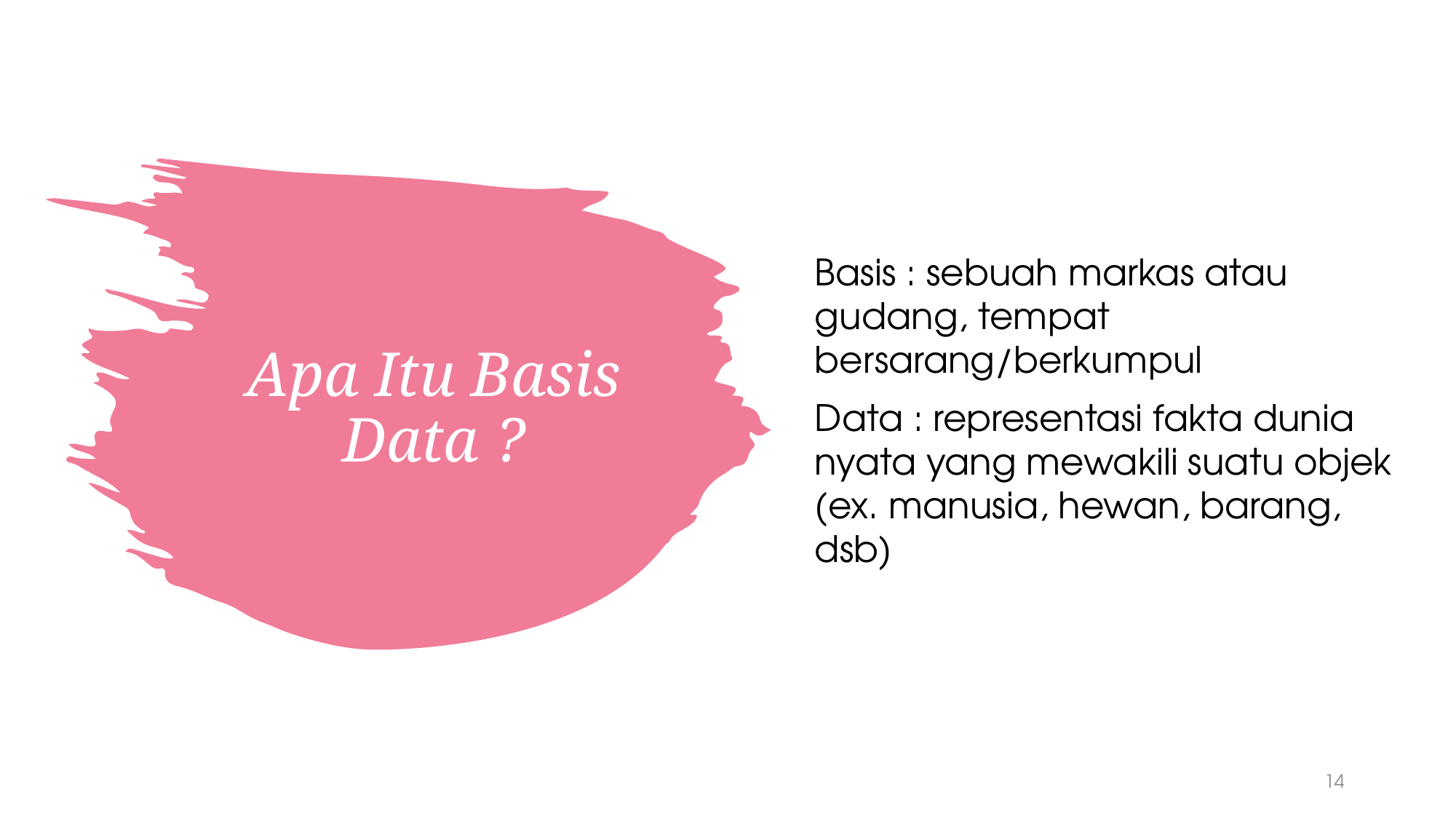

Basis : sebuah markas atau gudang, tempat bersarang/berkumpul
Data : representasi fakta dunia nyata yang mewakili suatu objek (ex. manusia, hewan, barang, dsb)
# Apa Itu Basis Data ?
14